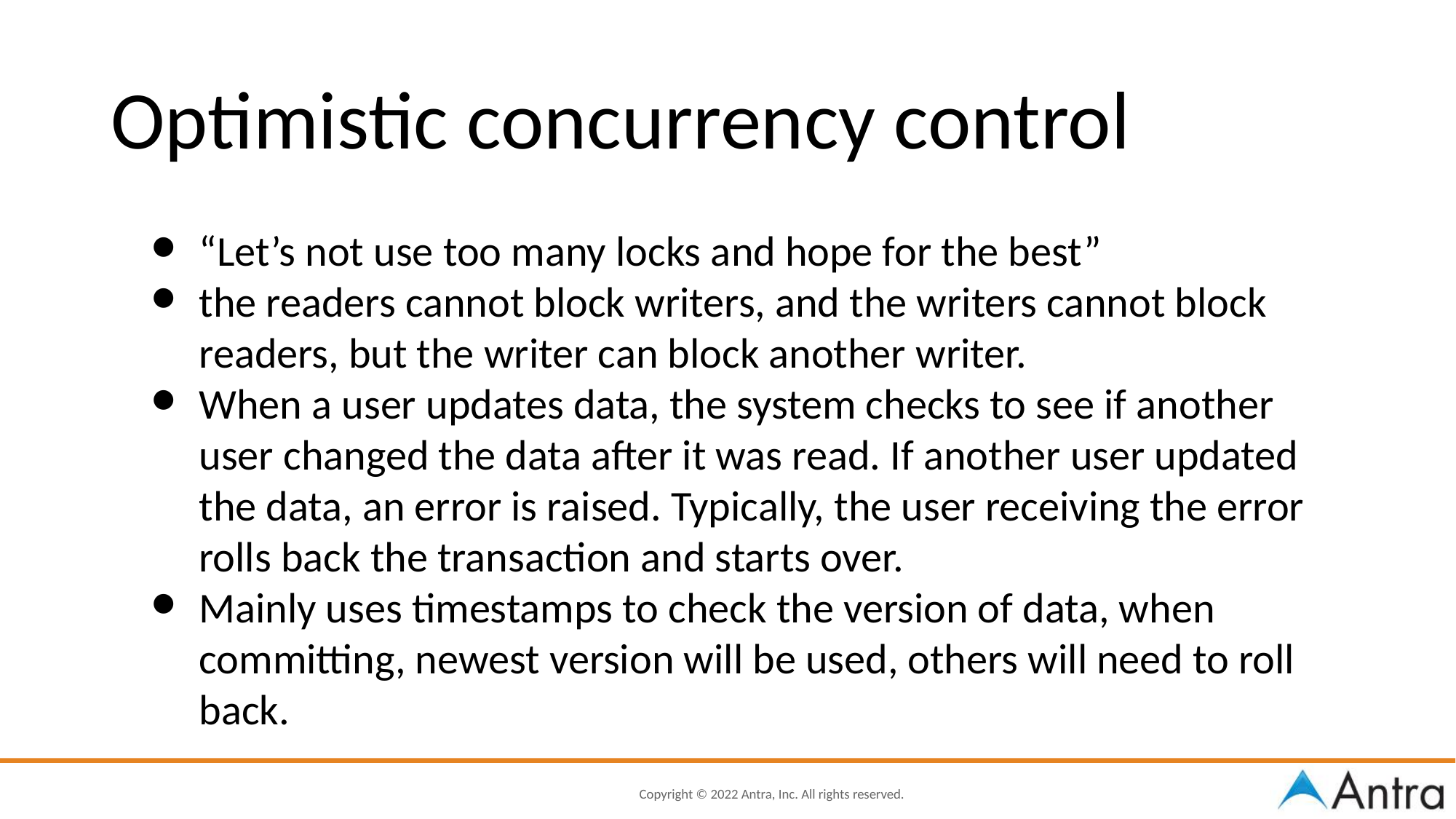

Optimistic concurrency control
“Let’s not use too many locks and hope for the best”
the readers cannot block writers, and the writers cannot block readers, but the writer can block another writer.
When a user updates data, the system checks to see if another user changed the data after it was read. If another user updated the data, an error is raised. Typically, the user receiving the error rolls back the transaction and starts over.
Mainly uses timestamps to check the version of data, when committing, newest version will be used, others will need to roll back.